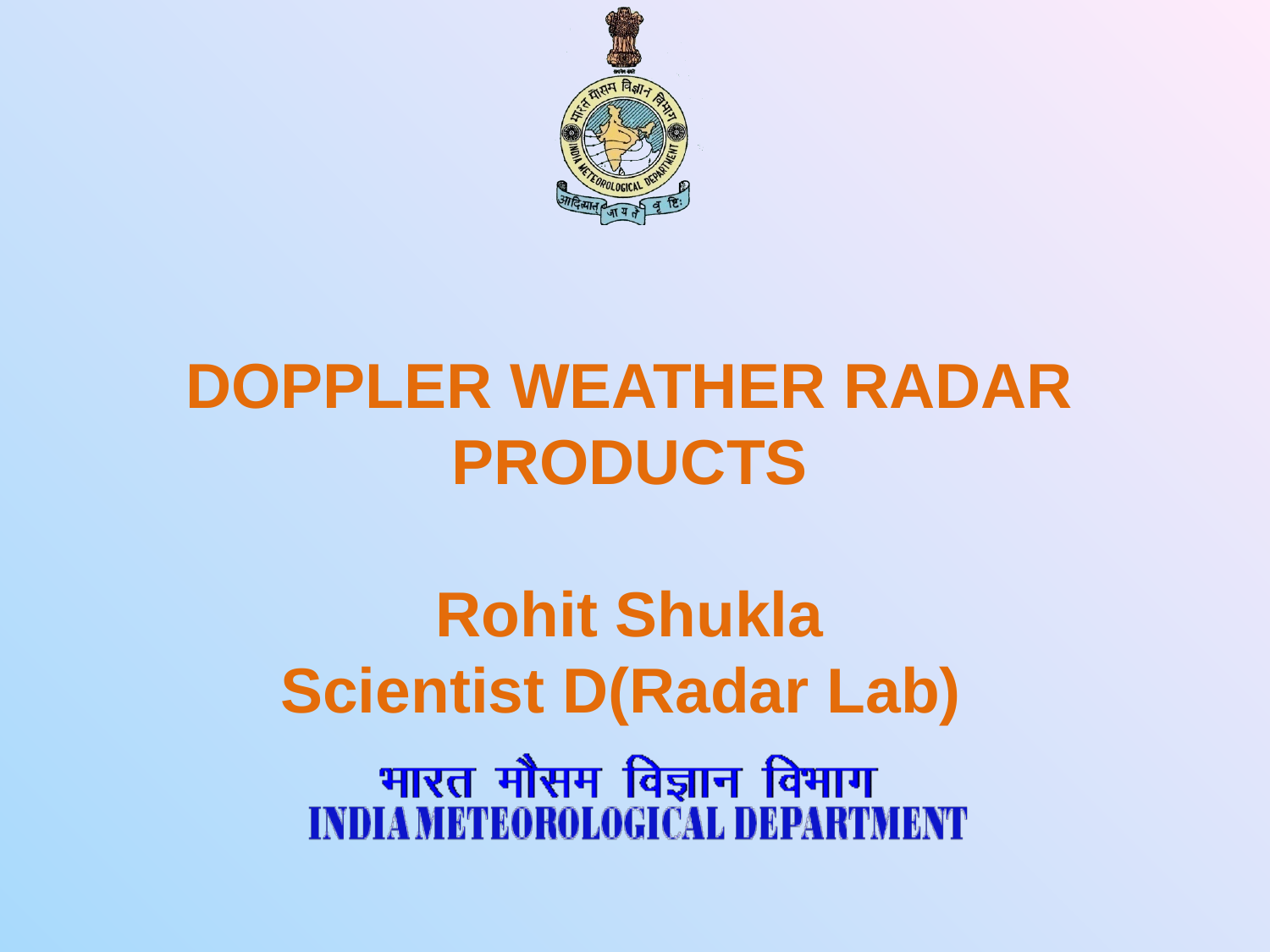

# DOPPLER WEATHER RADAR PRODUCTS Rohit Shukla Scientist D(Radar Lab)